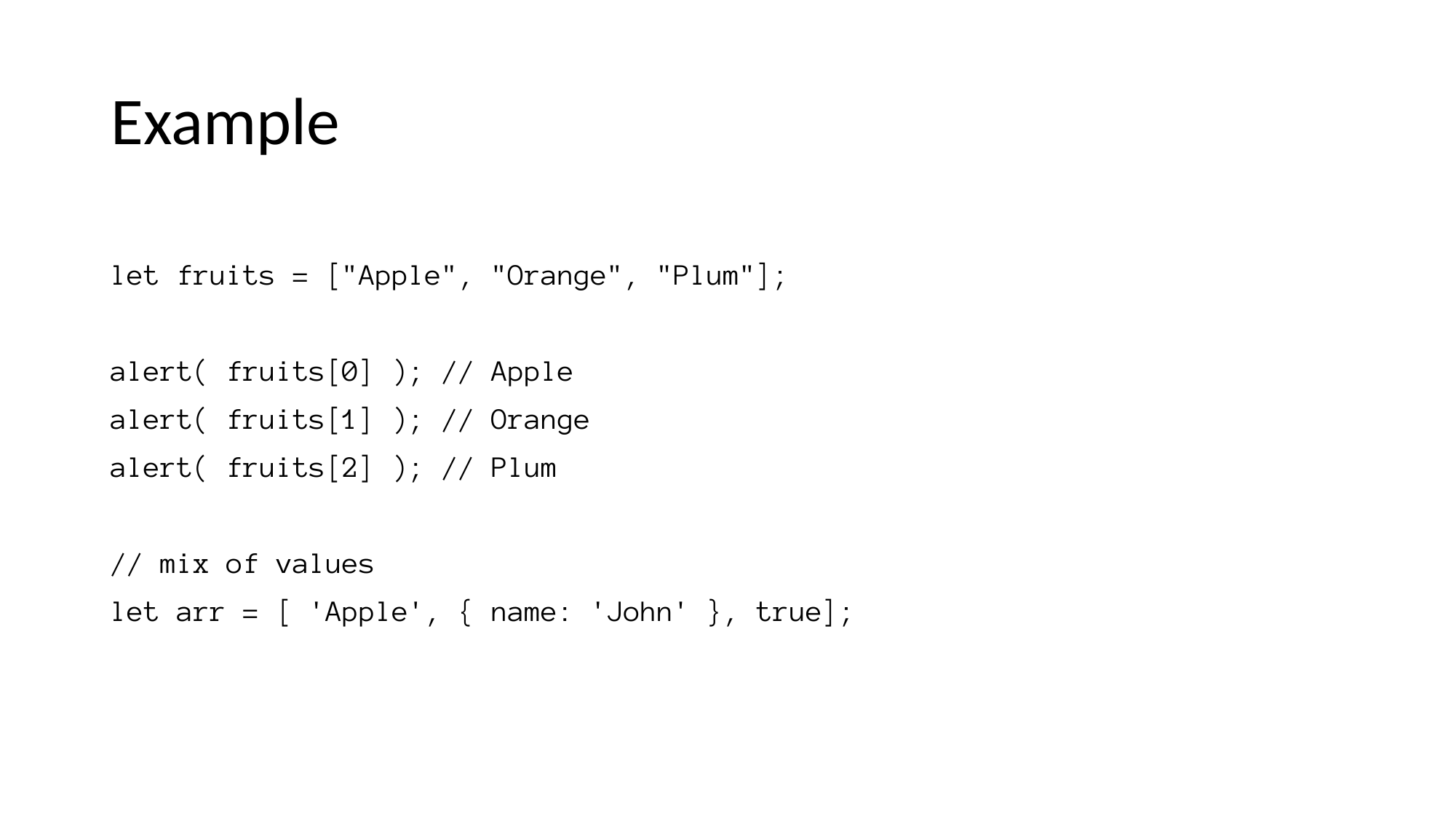

# Example

let fruits = ["Apple", "Orange", "Plum"];

alert( fruits[0] ); // Apple
alert( fruits[1] ); // Orange
alert( fruits[2] ); // Plum

// mix of values
let arr = [ 'Apple', { name: 'John' }, true];